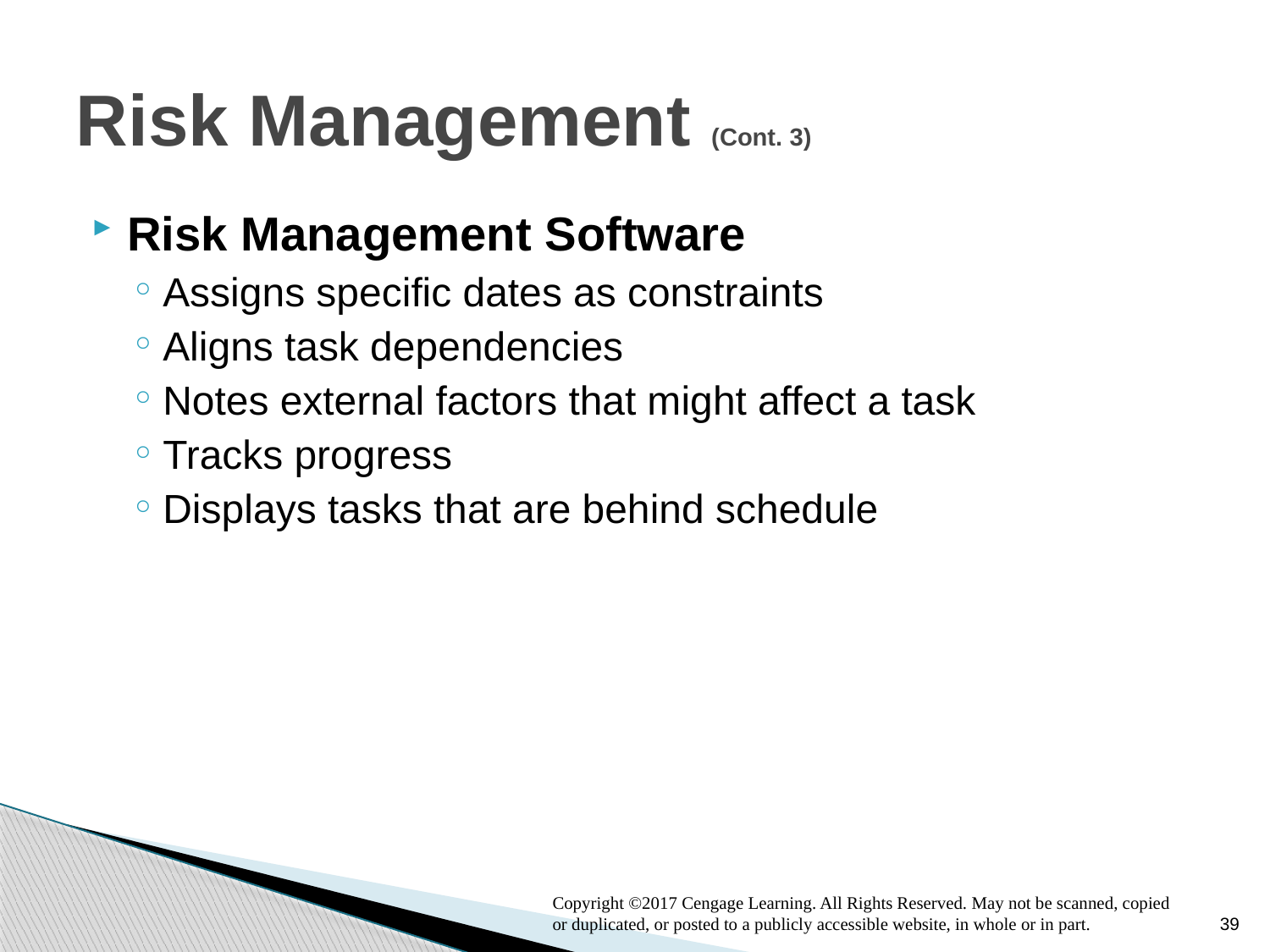

# Risk Management (Cont. 3)
Risk Management Software
Assigns specific dates as constraints
Aligns task dependencies
Notes external factors that might affect a task
Tracks progress
Displays tasks that are behind schedule

Copyright ©2017 Cengage Learning. All Rights Reserved. May not be scanned, copied or duplicated, or posted to a publicly accessible website, in whole or in part.
39